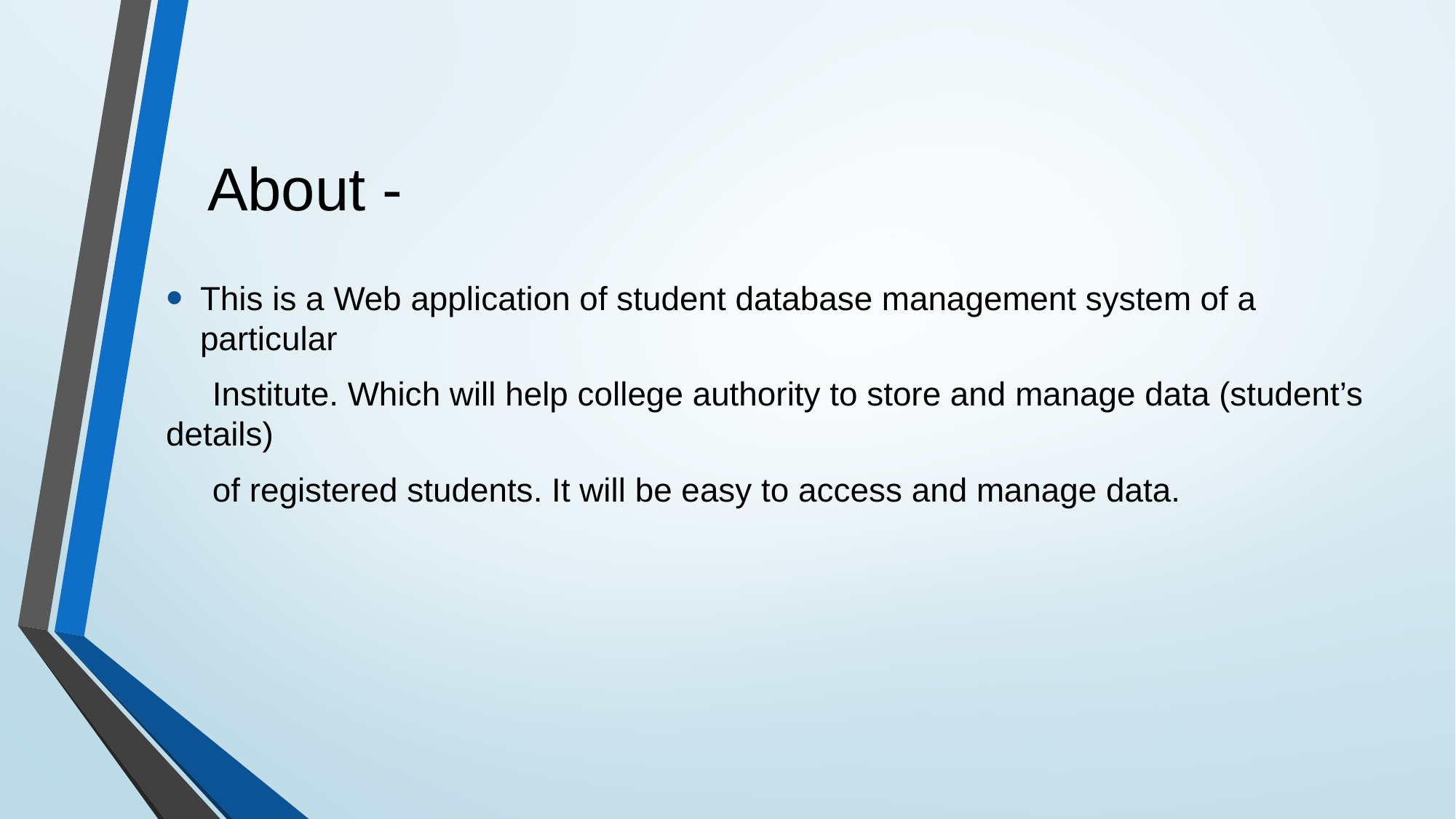

# About -
This is a Web application of student database management system of a particular
     Institute. Which will help college authority to store and manage data (student’s details)
     of registered students. It will be easy to access and manage data.